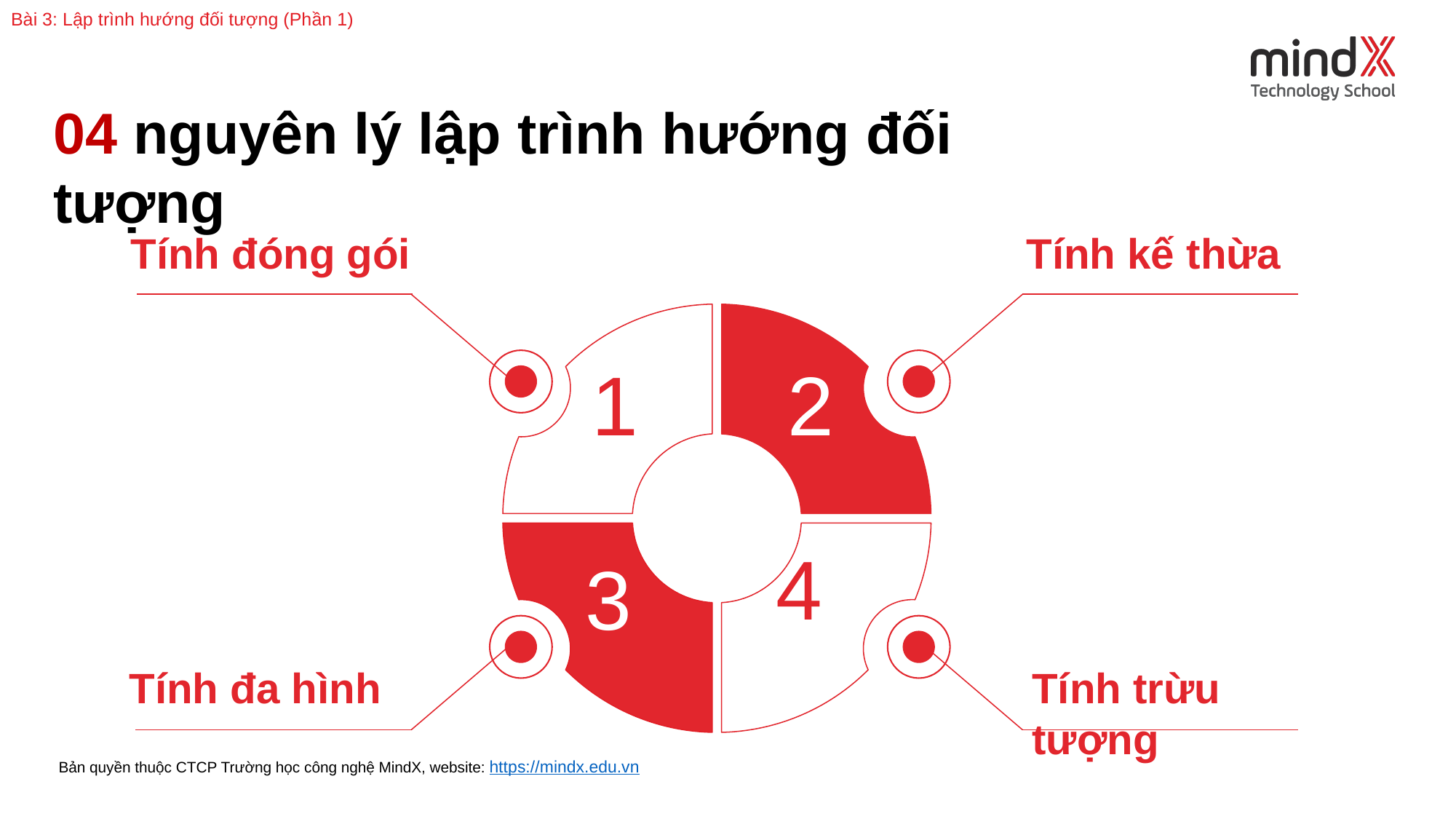

Bài 3: Lập trình hướng đối tượng (Phần 1)
04 nguyên lý lập trình hướng đối tượng
Tính đóng gói
Tính kế thừa

1
2

4
3

Tính đa hình
Tính trừu tượng
Bản quyền thuộc CTCP Trường học công nghệ MindX, website: https://mindx.edu.vn